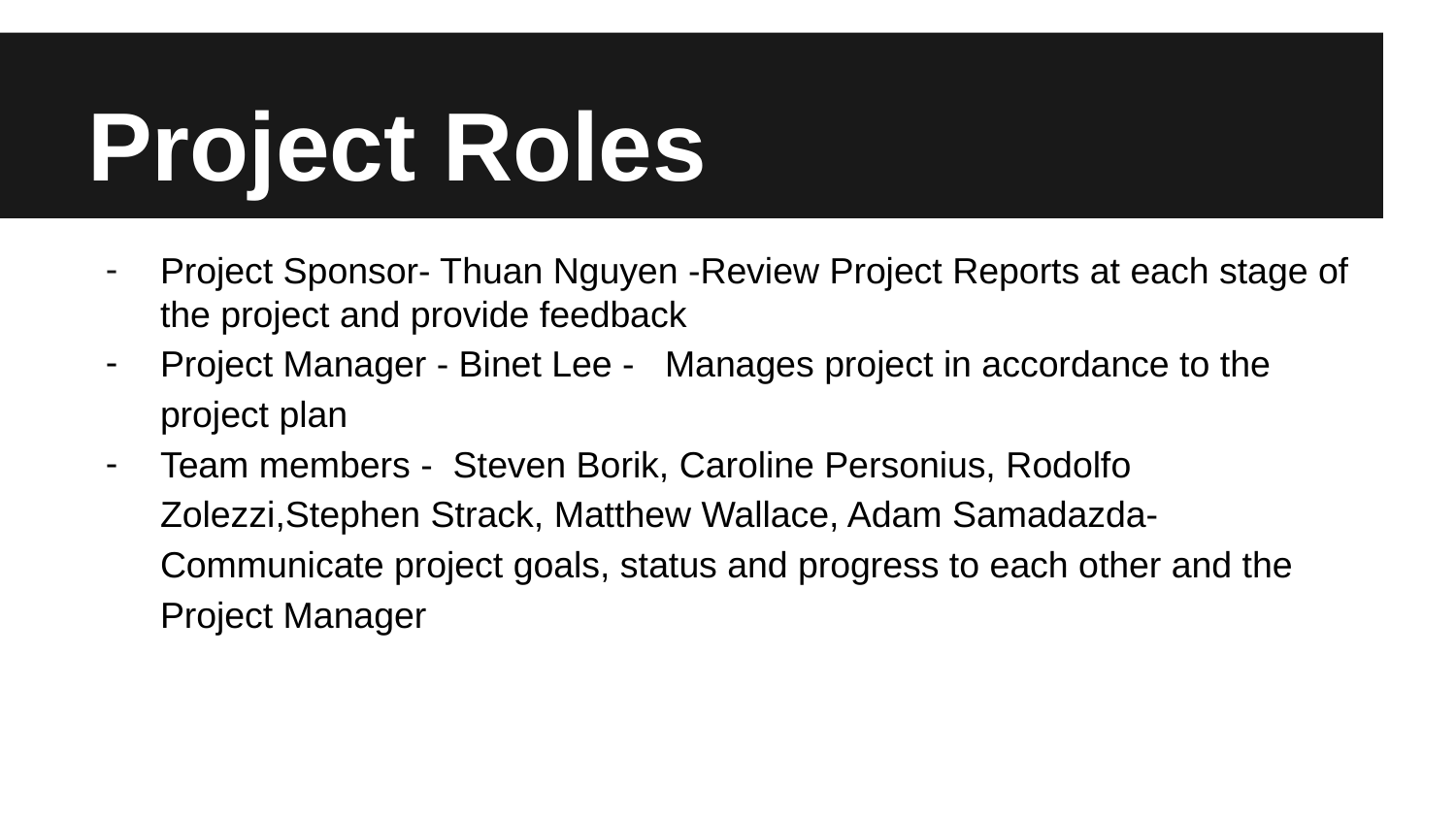

# Project Roles
Project Sponsor- Thuan Nguyen -Review Project Reports at each stage of the project and provide feedback
Project Manager - Binet Lee -   Manages project in accordance to the project plan
Team members -  Steven Borik, Caroline Personius, Rodolfo Zolezzi,Stephen Strack, Matthew Wallace, Adam Samadazda-  Communicate project goals, status and progress to each other and the Project Manager